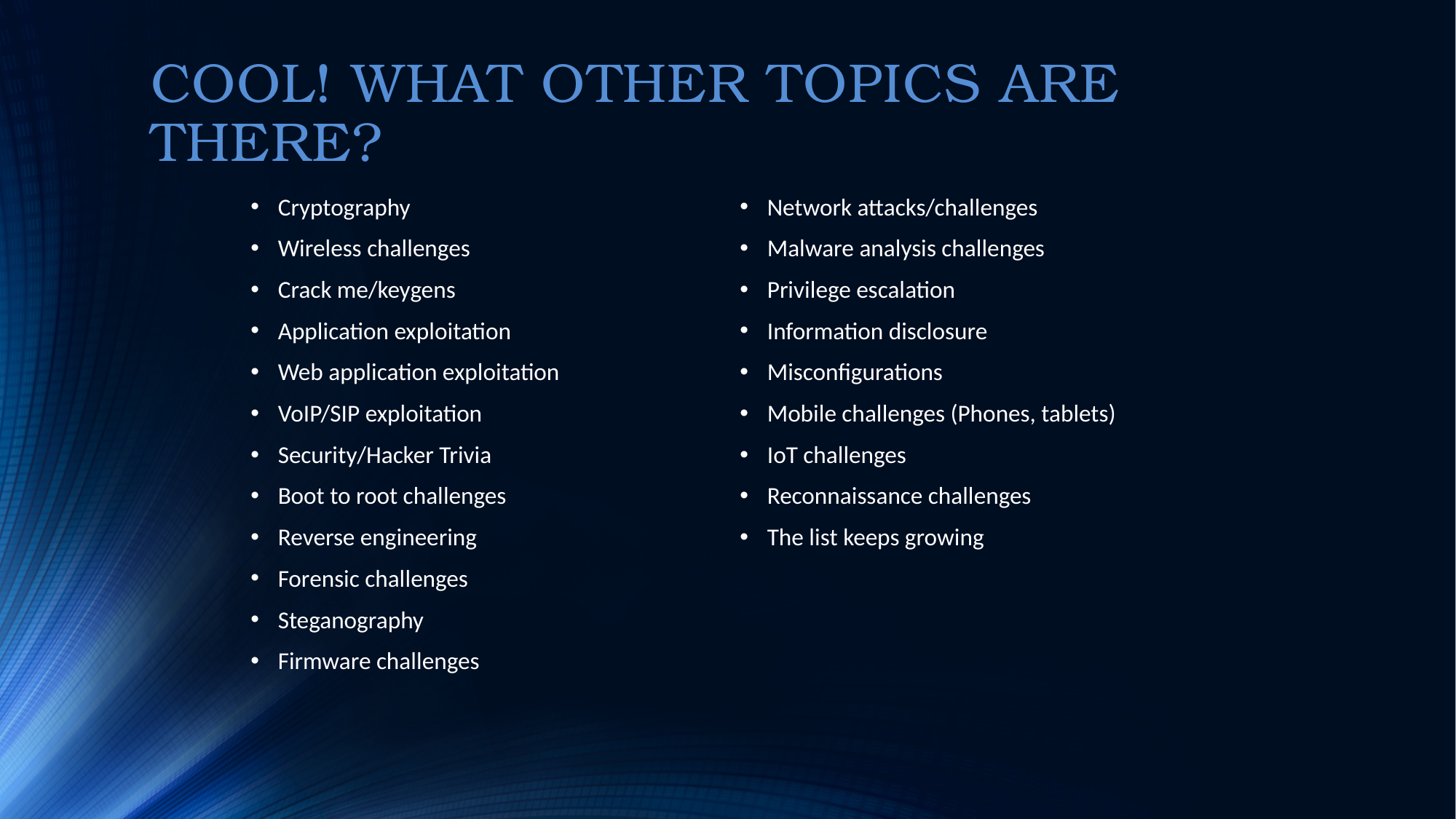

Cool! What other topics are there?
# Cryptography
Wireless challenges
Crack me/keygens
Application exploitation
Web application exploitation
VoIP/SIP exploitation
Security/Hacker Trivia
Boot to root challenges
Reverse engineering
Forensic challenges
Steganography
Firmware challenges

Network attacks/challenges
Malware analysis challenges
Privilege escalation
Information disclosure
Misconfigurations
Mobile challenges (Phones, tablets)
IoT challenges
Reconnaissance challenges
The list keeps growing